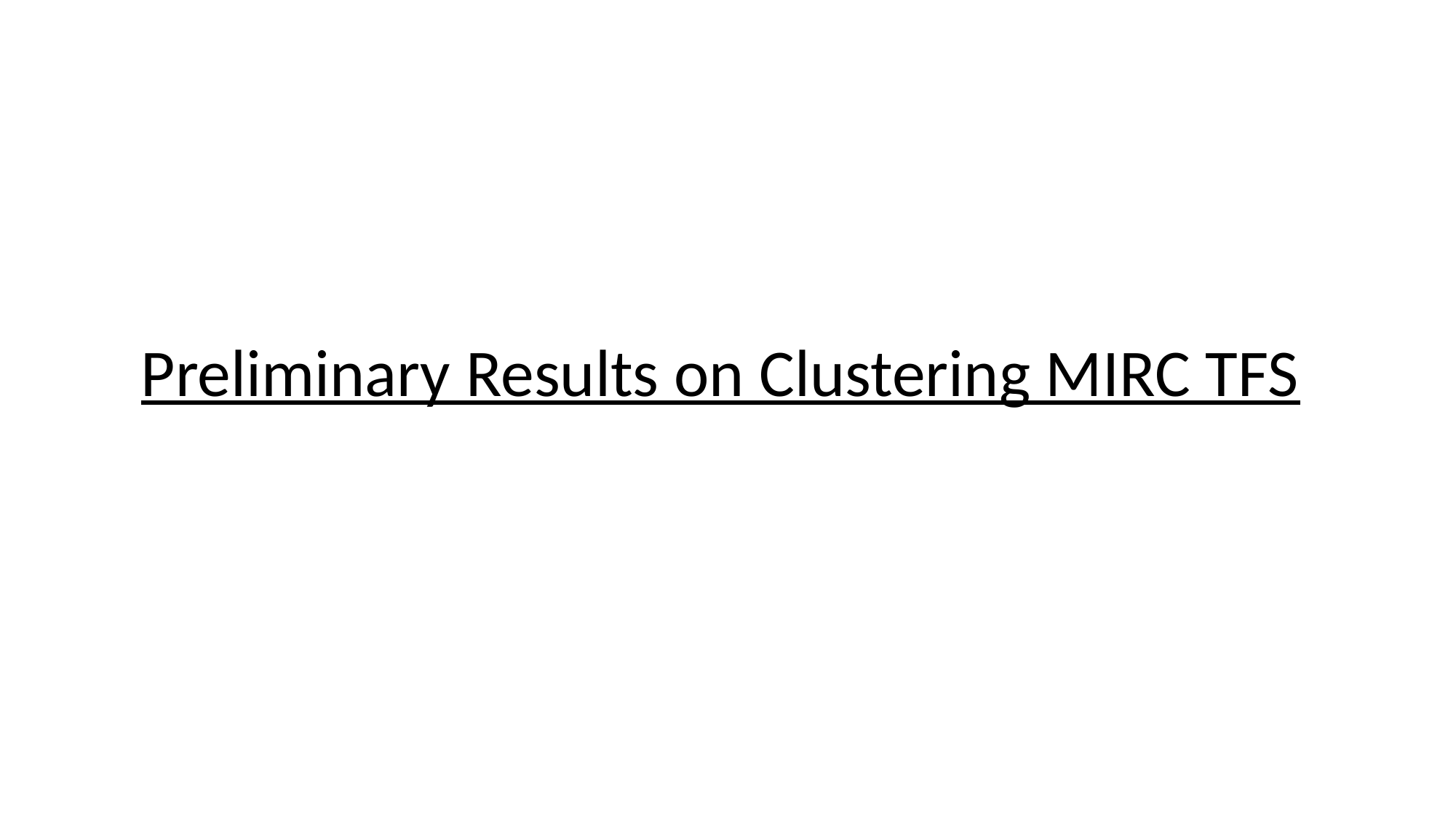

# Preliminary Results on Clustering MIRC TFS